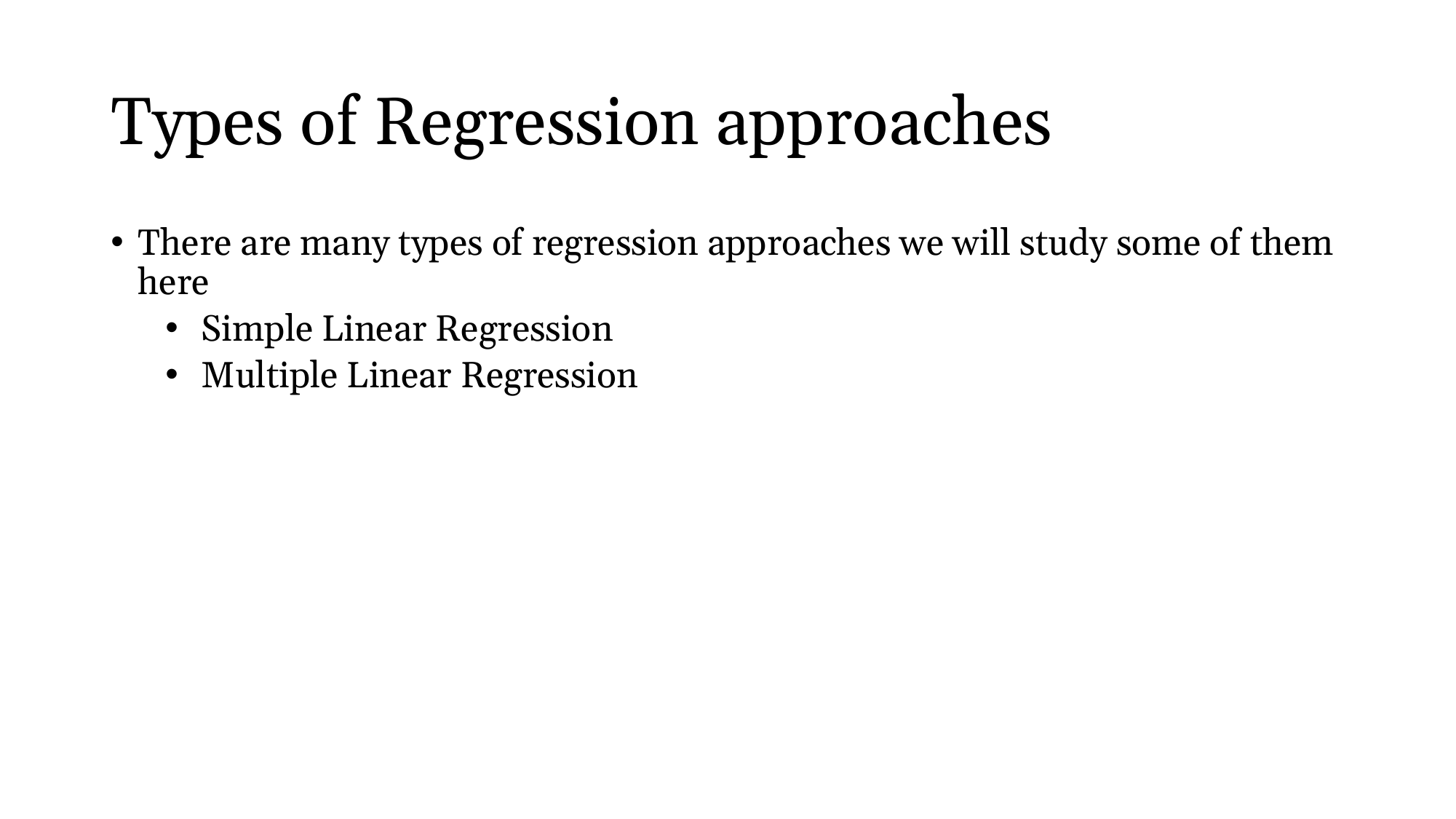

# Types of Regression approaches
There are many types of regression approaches we will study some of them here
 Simple Linear Regression
 Multiple Linear Regression